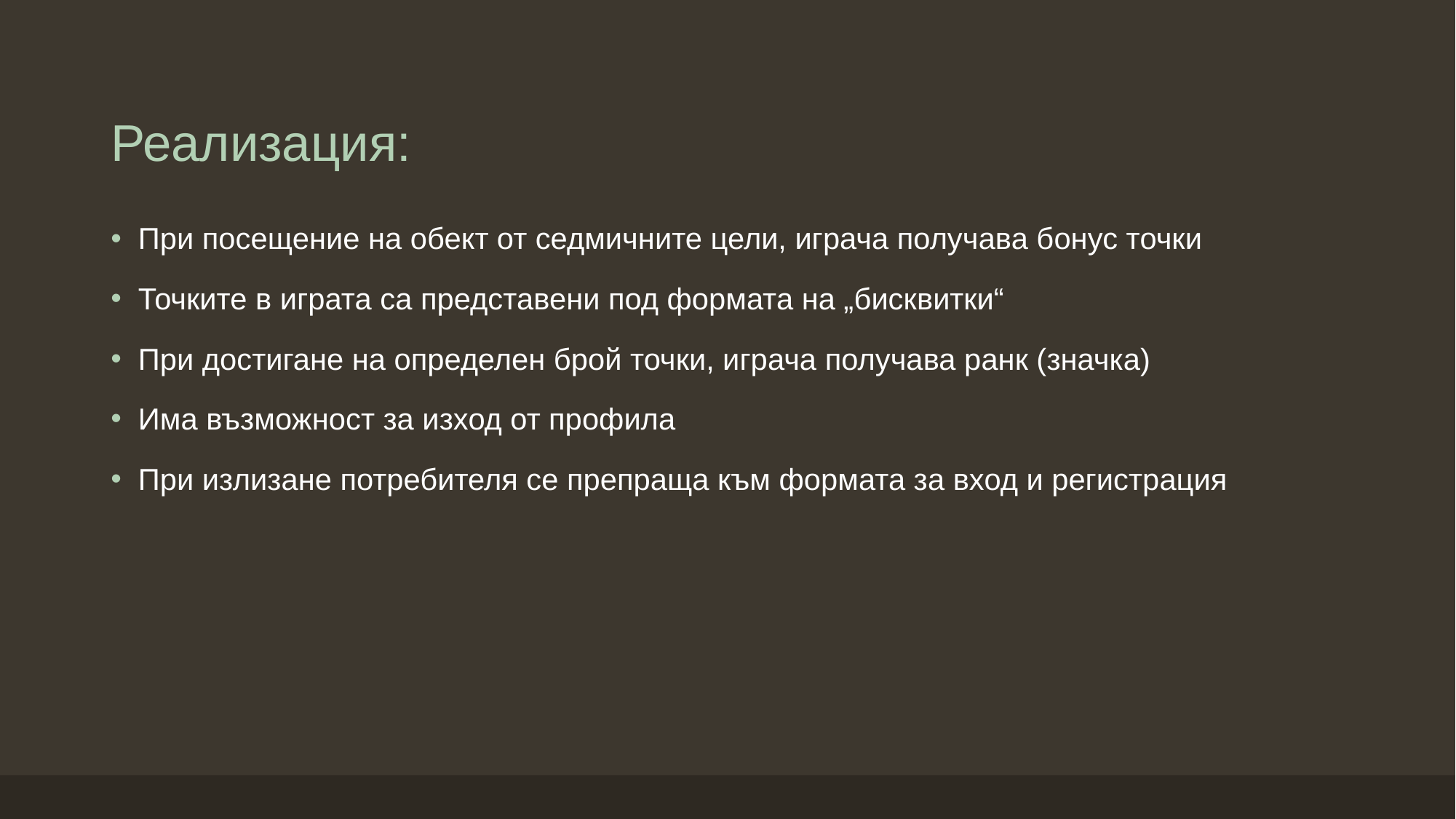

# Реализация:
При посещение на обект от седмичните цели, играча получава бонус точки
Точките в играта са представени под формата на „бисквитки“
При достигане на определен брой точки, играча получава ранк (значка)
Има възможност за изход от профила
При излизане потребителя се препраща към формата за вход и регистрация